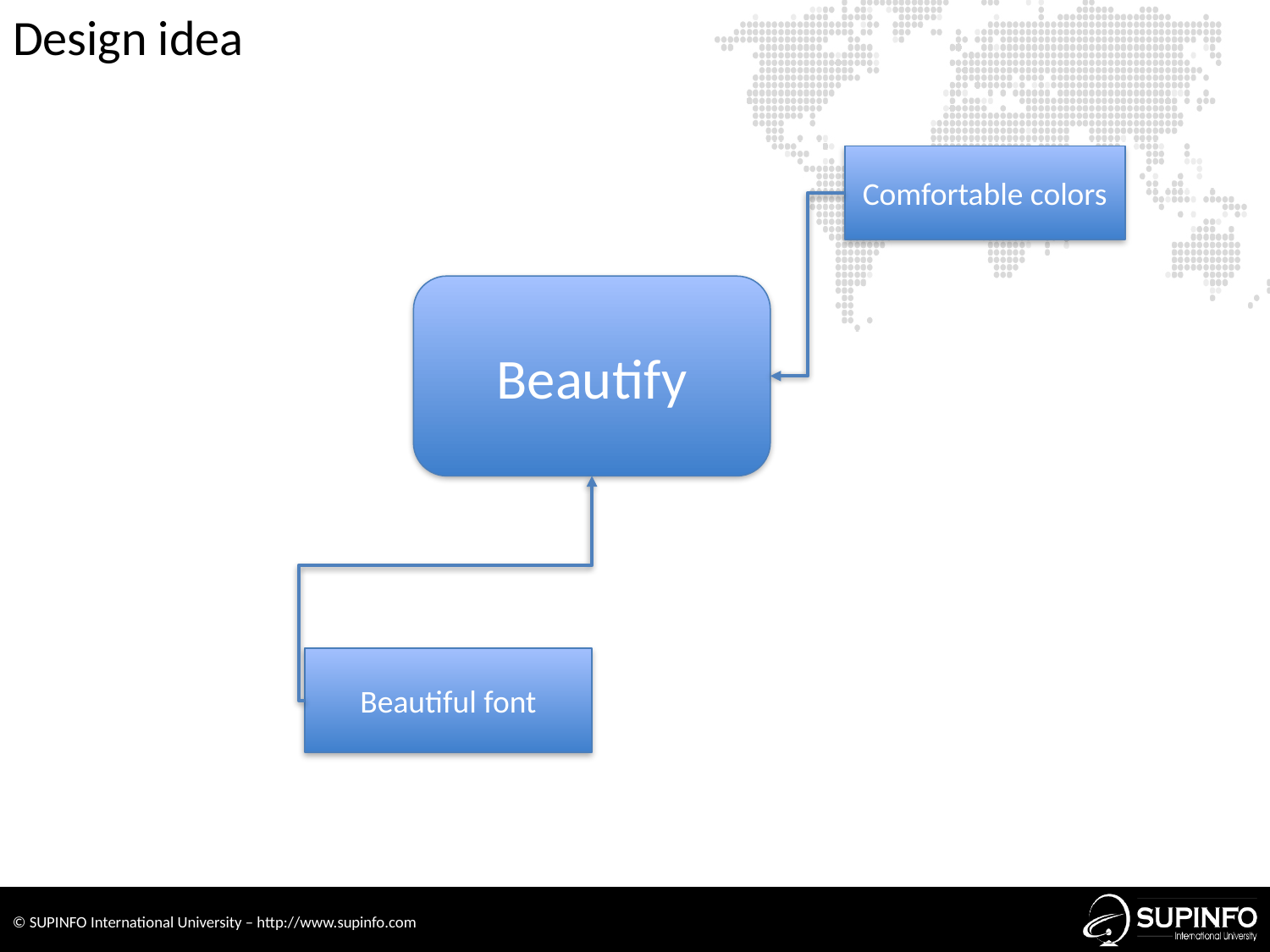

Design idea
Comfortable colors
Beautify
Beautiful font